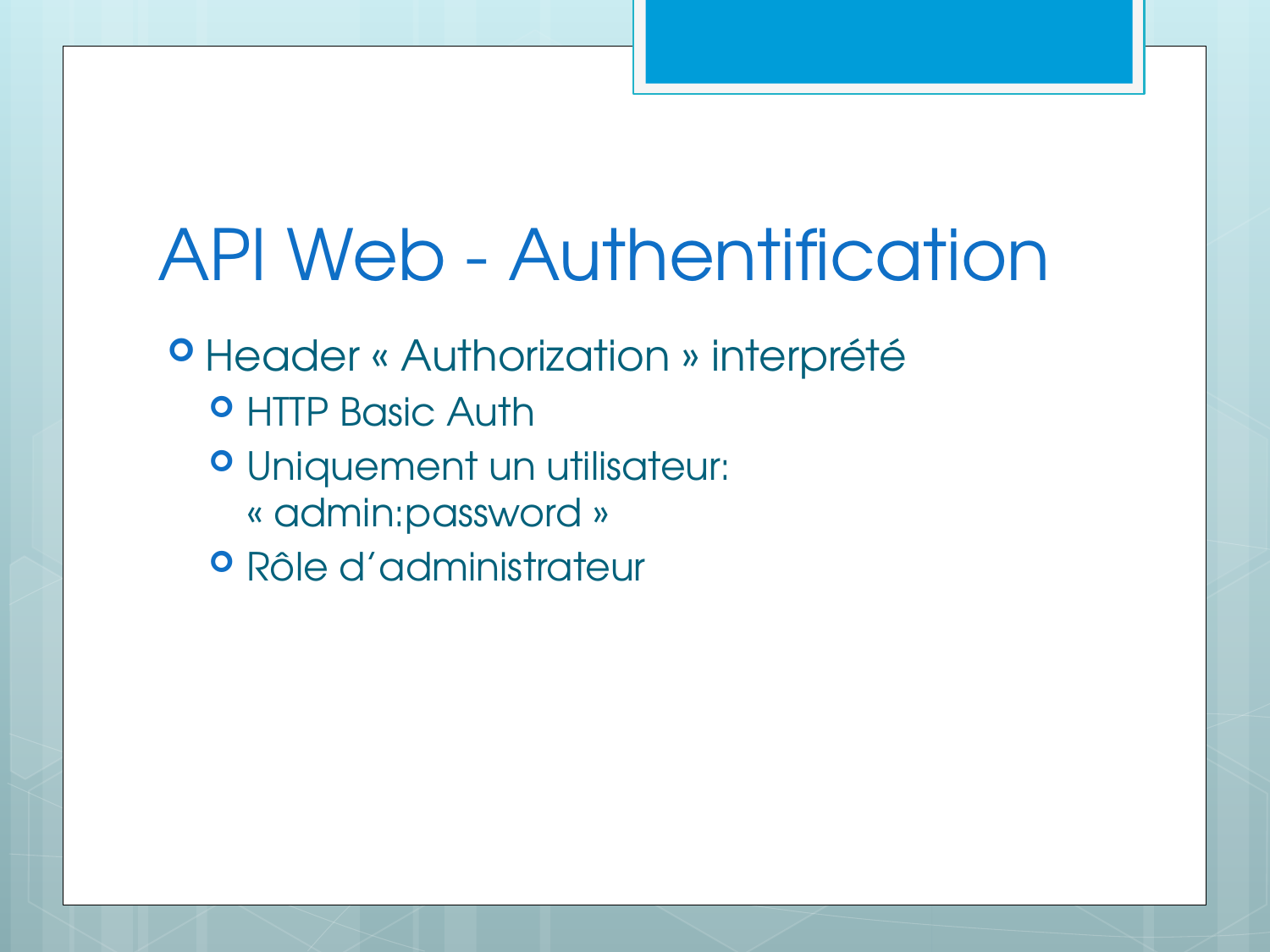

# API Web - Authentification
Header « Authorization » interprété
HTTP Basic Auth
Uniquement un utilisateur: « admin:password »
Rôle d’administrateur